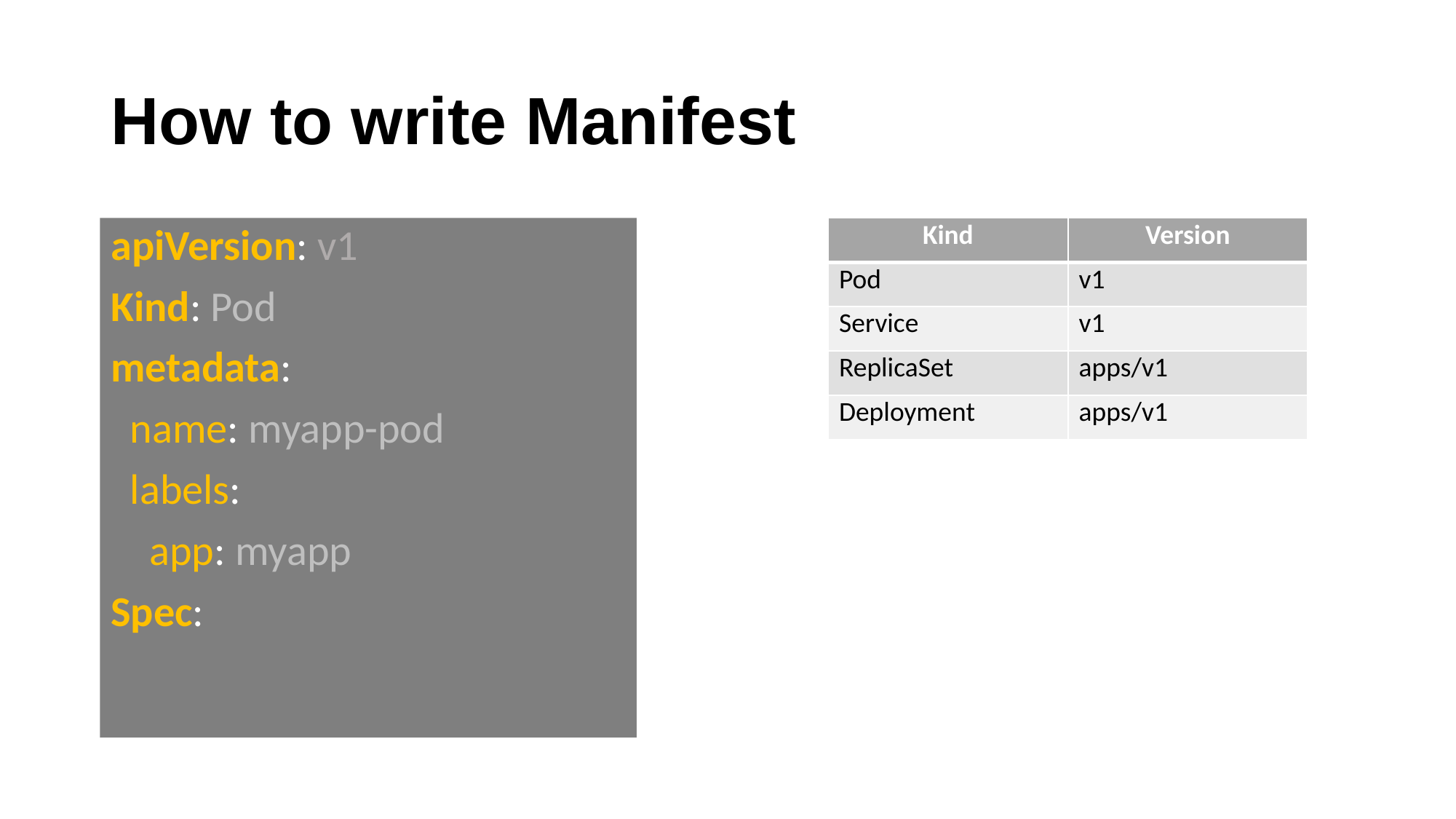

# How to write Manifest
apiVersion: v1
Kind: Pod
metadata:
  name: myapp-pod
  labels:
    app: myapp
Spec:
| Kind | Version |
| --- | --- |
| Pod | v1 |
| Service | v1 |
| ReplicaSet | apps/v1 |
| Deployment | apps/v1 |